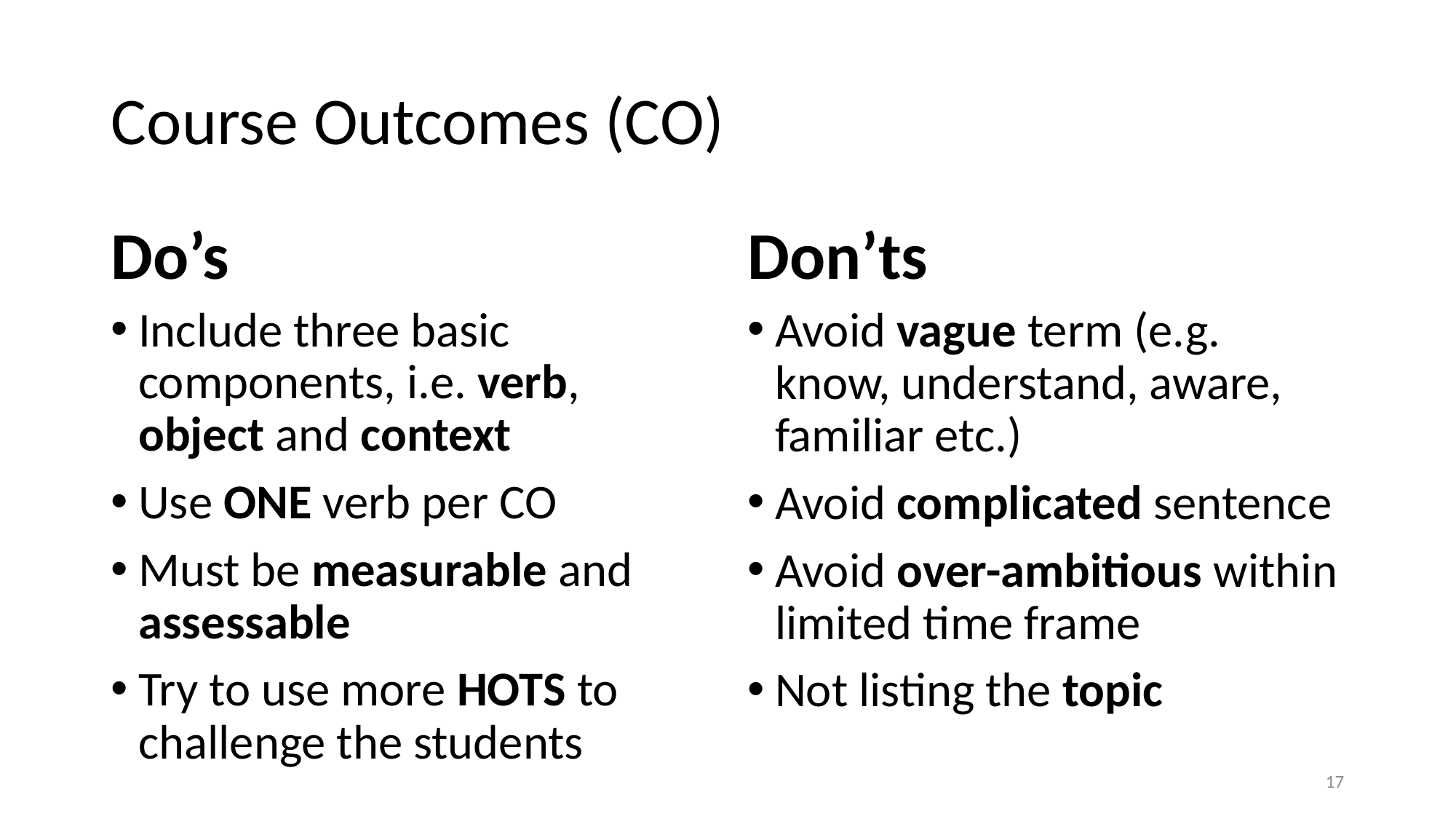

# Course Outcomes (CO)
Do’s
Don’ts
Include three basic components, i.e. verb, object and context
Use ONE verb per CO
Must be measurable and assessable
Try to use more HOTS to challenge the students
Avoid vague term (e.g. know, understand, aware, familiar etc.)
Avoid complicated sentence
Avoid over-ambitious within limited time frame
Not listing the topic
17